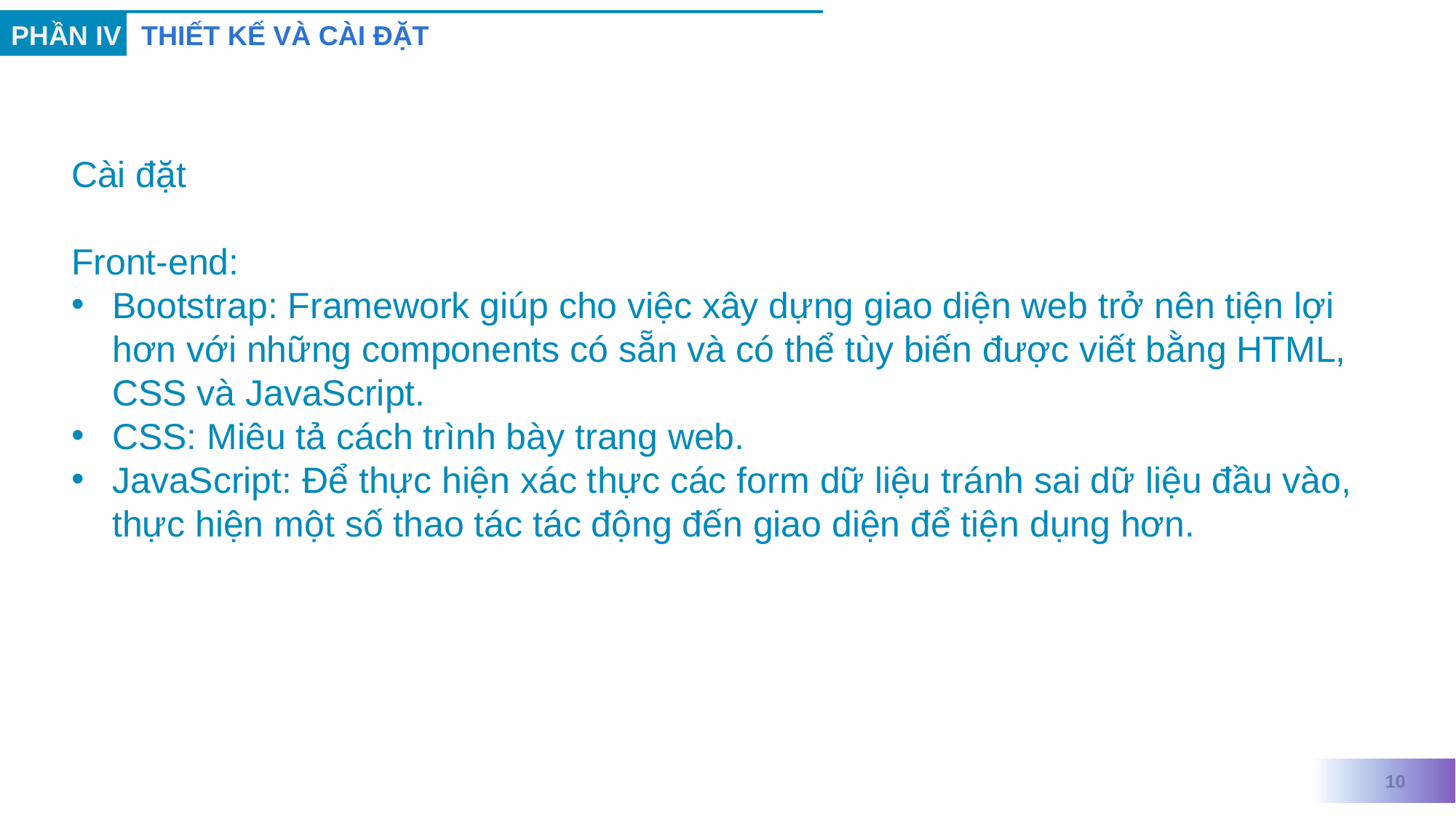

PHẦN IV
THIẾT KẾ VÀ CÀI ĐẶT
Cài đặt

Front-end:
Bootstrap: Framework giúp cho việc xây dựng giao diện web trở nên tiện lợi hơn với những components có sẵn và có thể tùy biến được viết bằng HTML, CSS và JavaScript.
CSS: Miêu tả cách trình bày trang web.
JavaScript: Để thực hiện xác thực các form dữ liệu tránh sai dữ liệu đầu vào, thực hiện một số thao tác tác động đến giao diện để tiện dụng hơn.
10